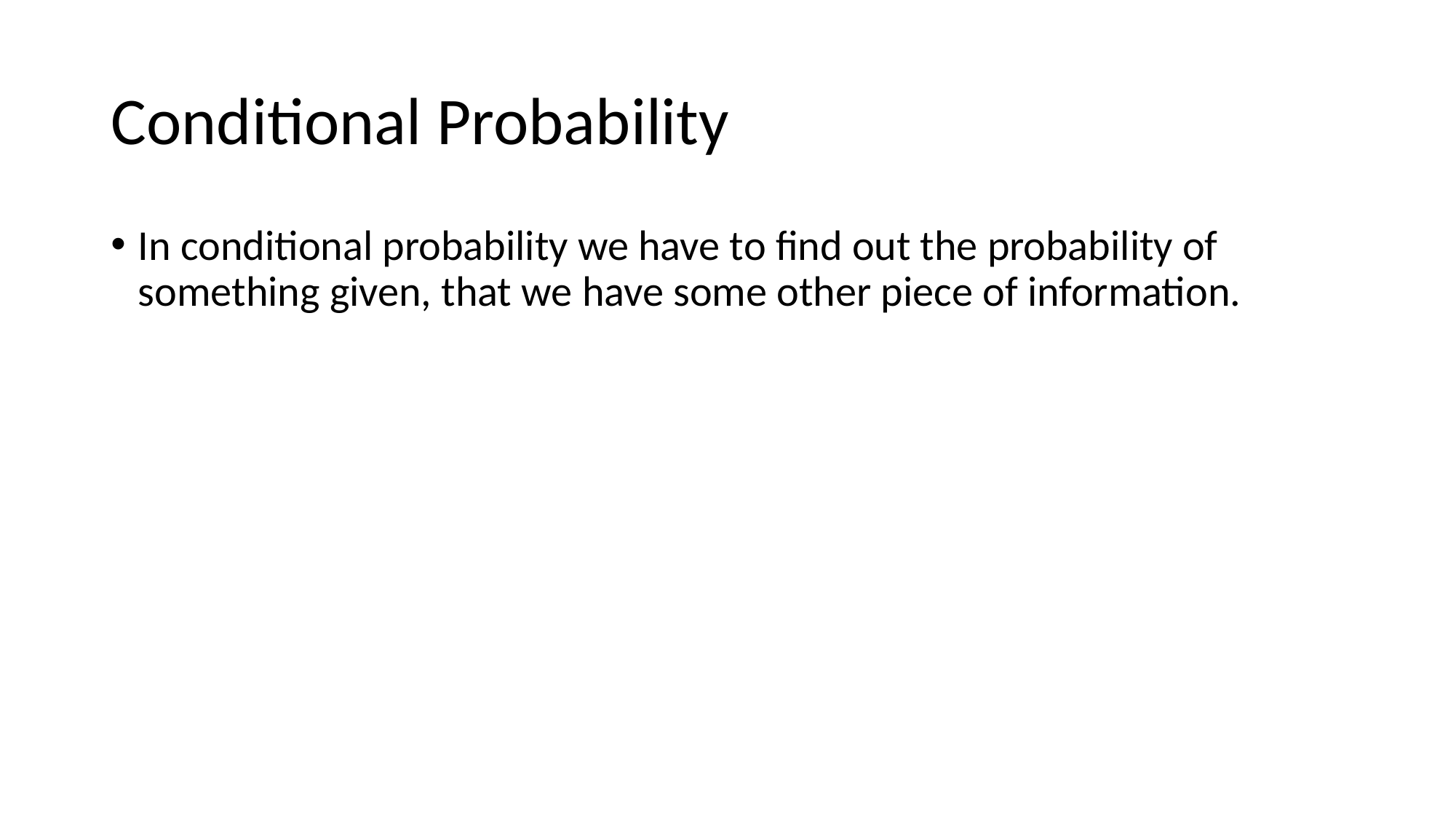

# Conditional Probability
In conditional probability we have to find out the probability of something given, that we have some other piece of information.